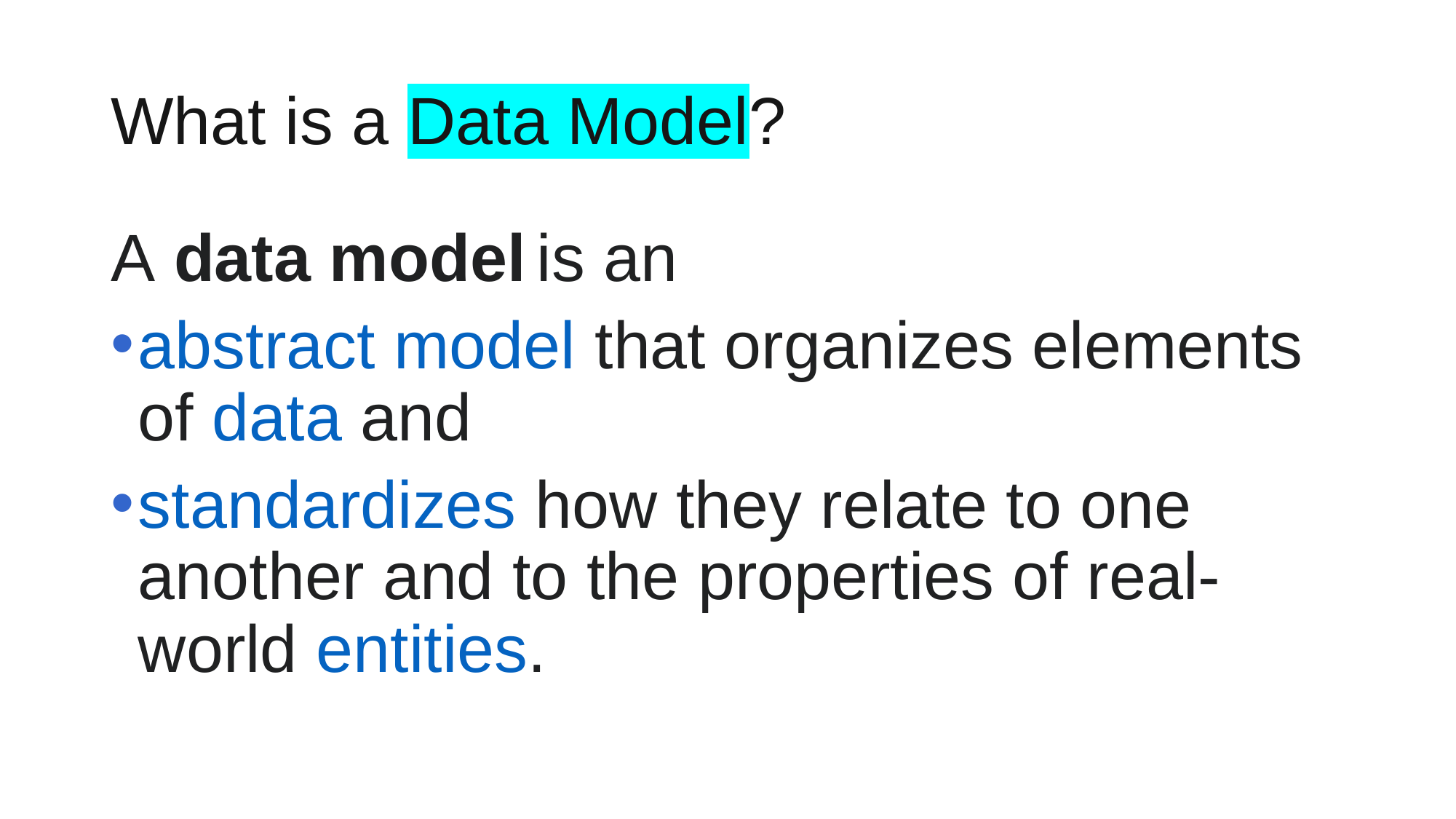

# What is a Data Model?
A data model is an
abstract model that organizes elements of data and
standardizes how they relate to one another and to the properties of real-world entities.